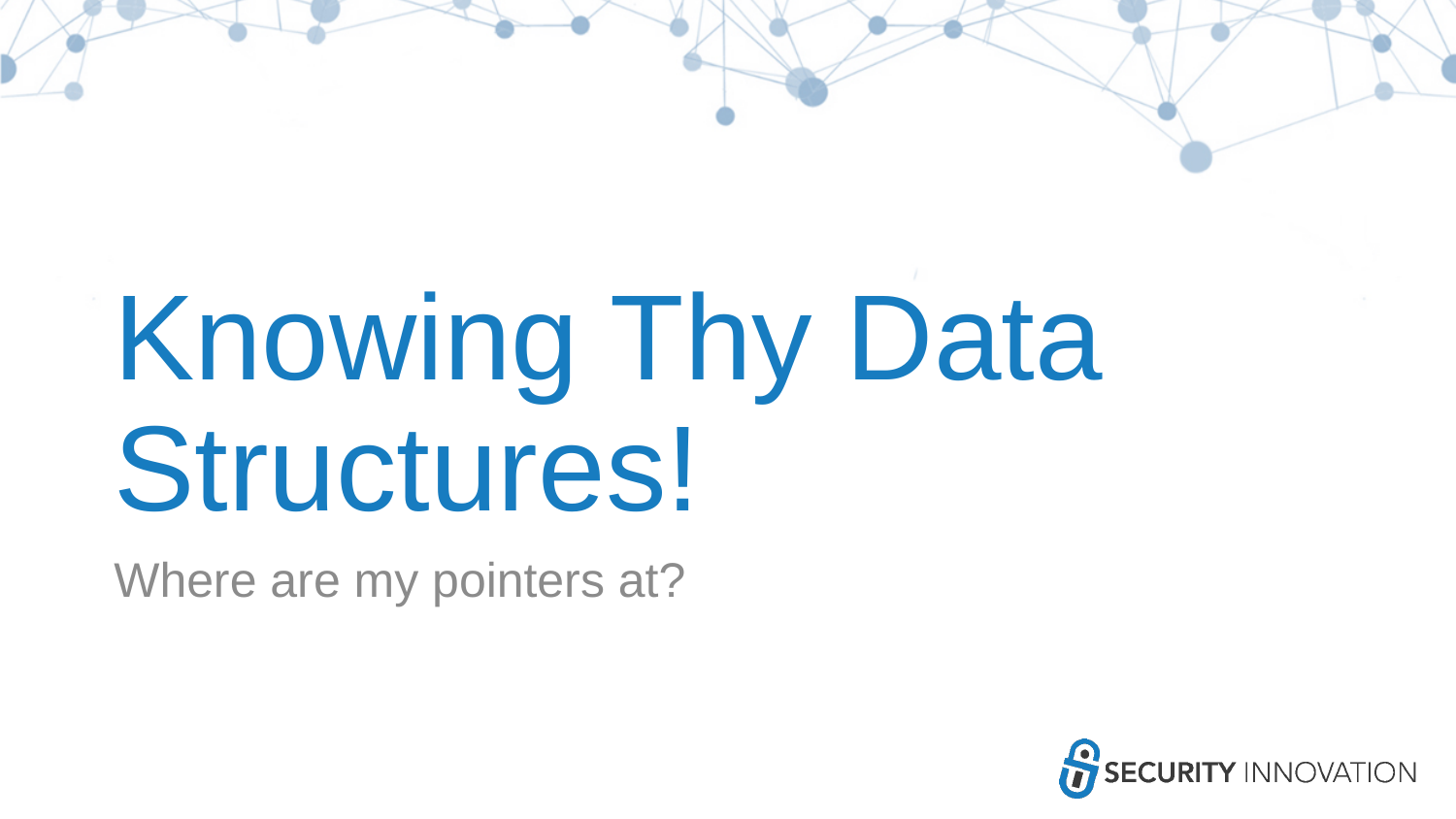

# Knowing Thy Data Structures!
Where are my pointers at?